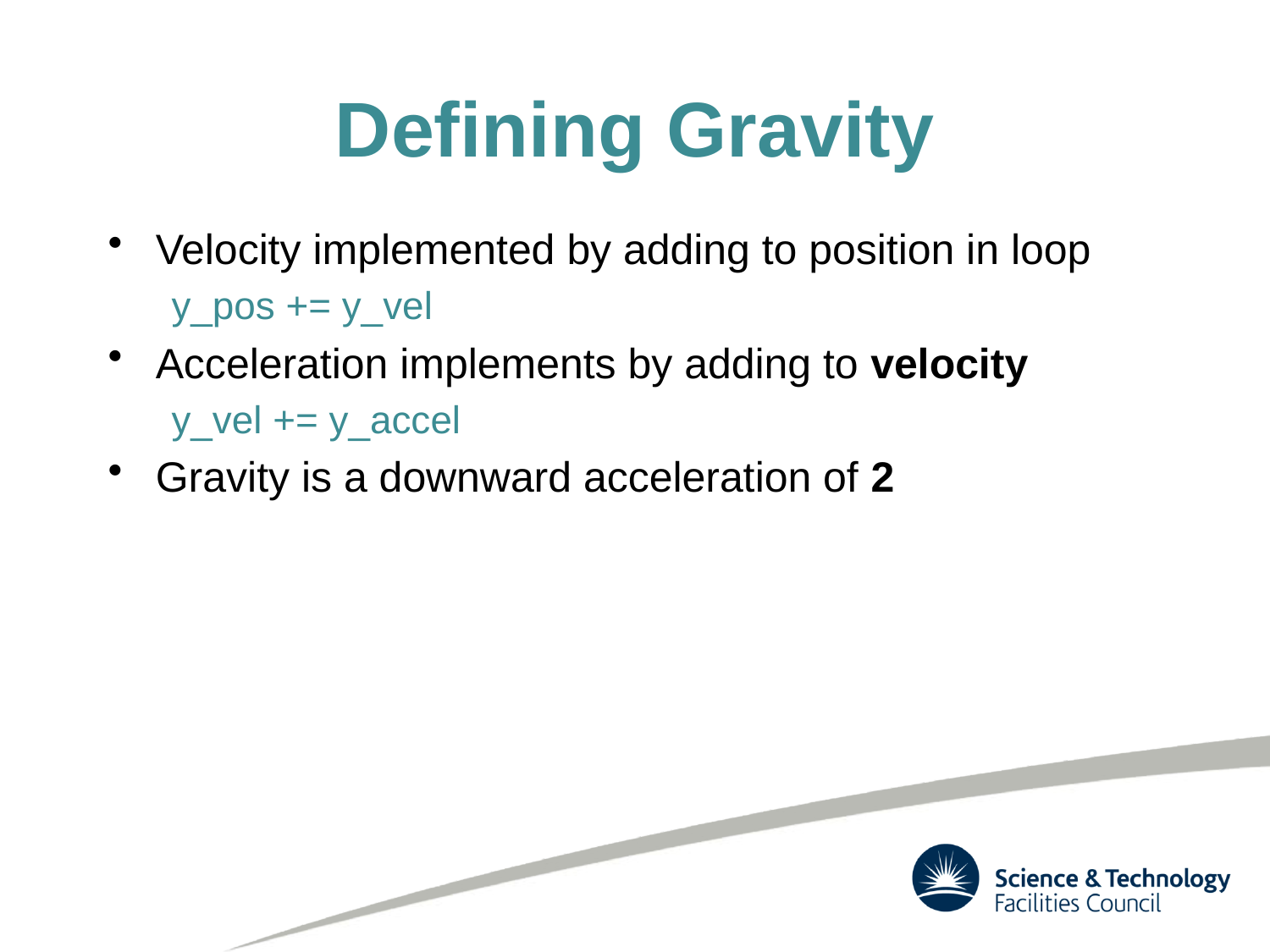

# Defining Gravity
Velocity implemented by adding to position in loop
y_pos += y_vel
Acceleration implements by adding to velocity
y_vel += y_accel
Gravity is a downward acceleration of 2